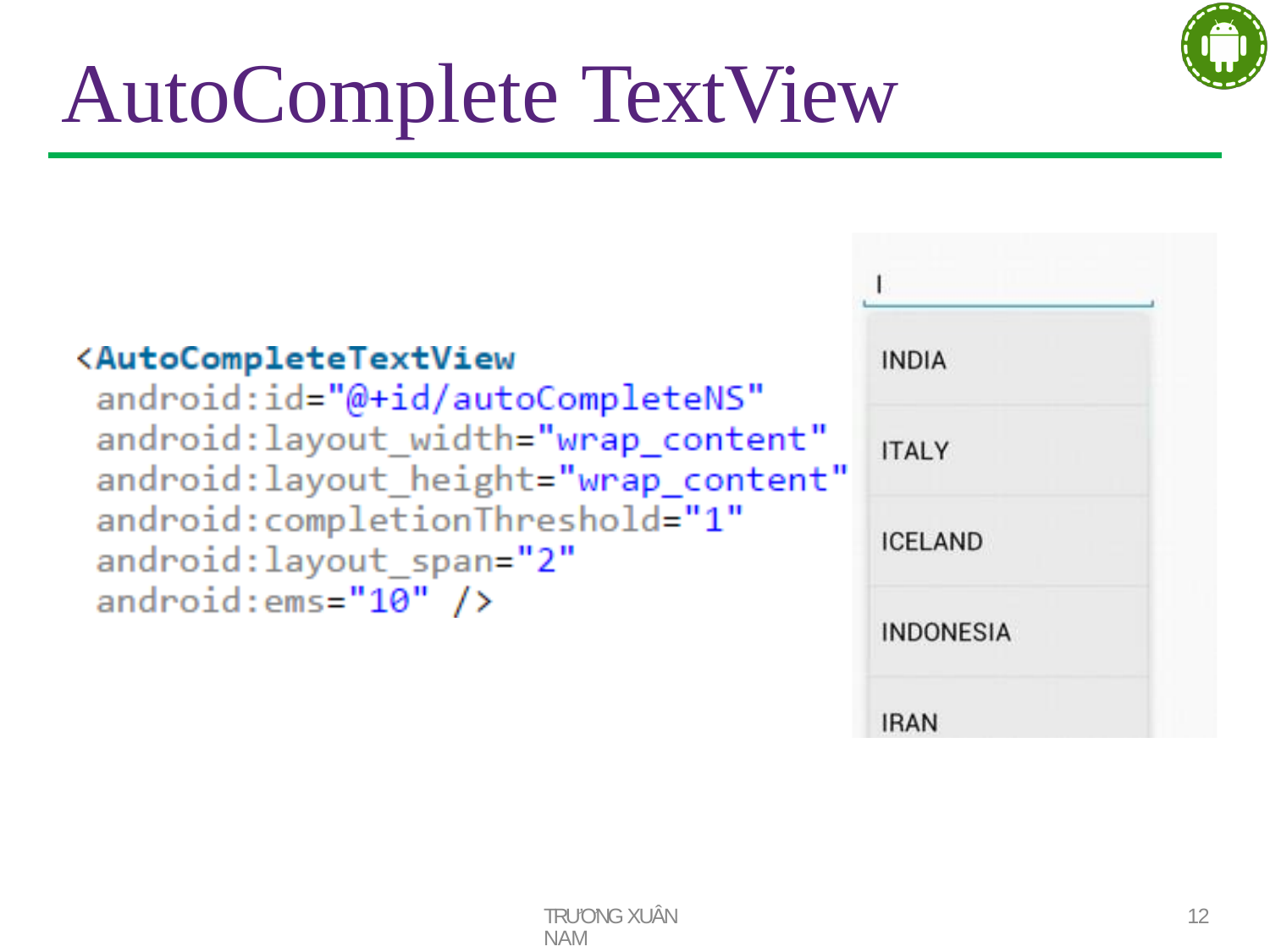

# AutoComplete TextView

TRƯƠNG XUÂN NAM
12